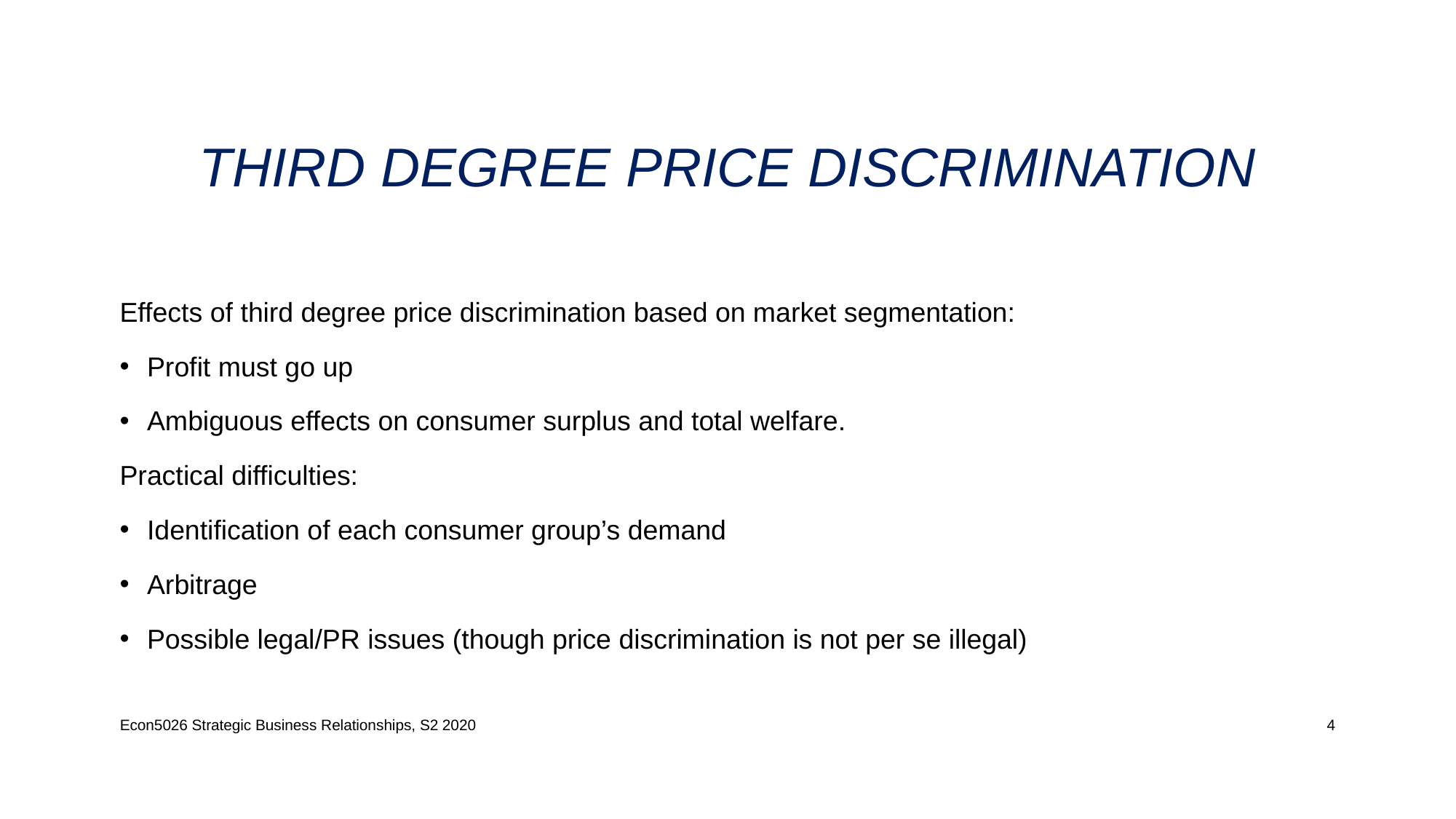

# Third degree price discrimination
Effects of third degree price discrimination based on market segmentation:
Profit must go up
Ambiguous effects on consumer surplus and total welfare.
Practical difficulties:
Identification of each consumer group’s demand
Arbitrage
Possible legal/PR issues (though price discrimination is not per se illegal)
Econ5026 Strategic Business Relationships, S2 2020
4